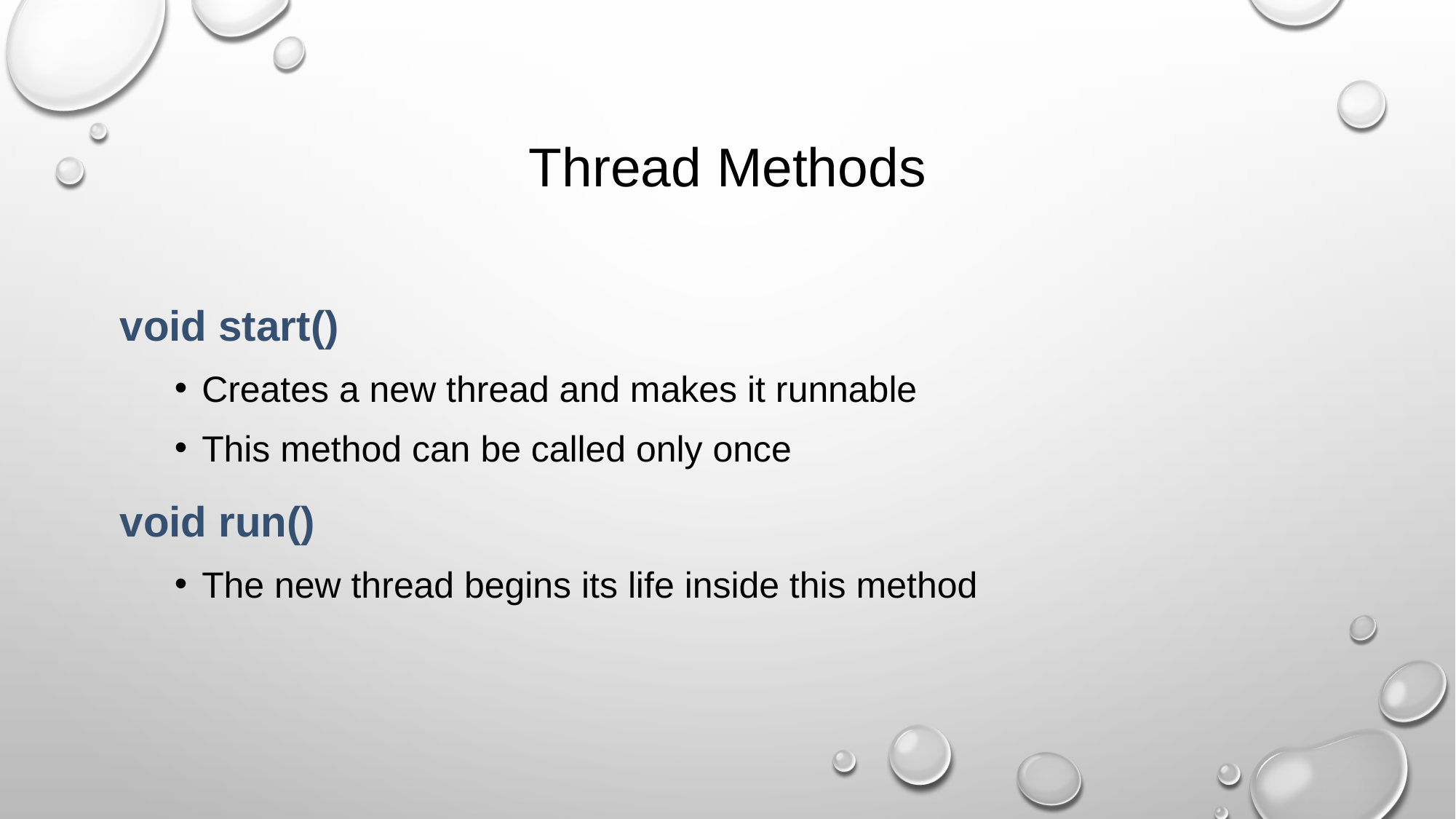

# Thread Methods
void start()
Creates a new thread and makes it runnable
This method can be called only once
void run()
The new thread begins its life inside this method